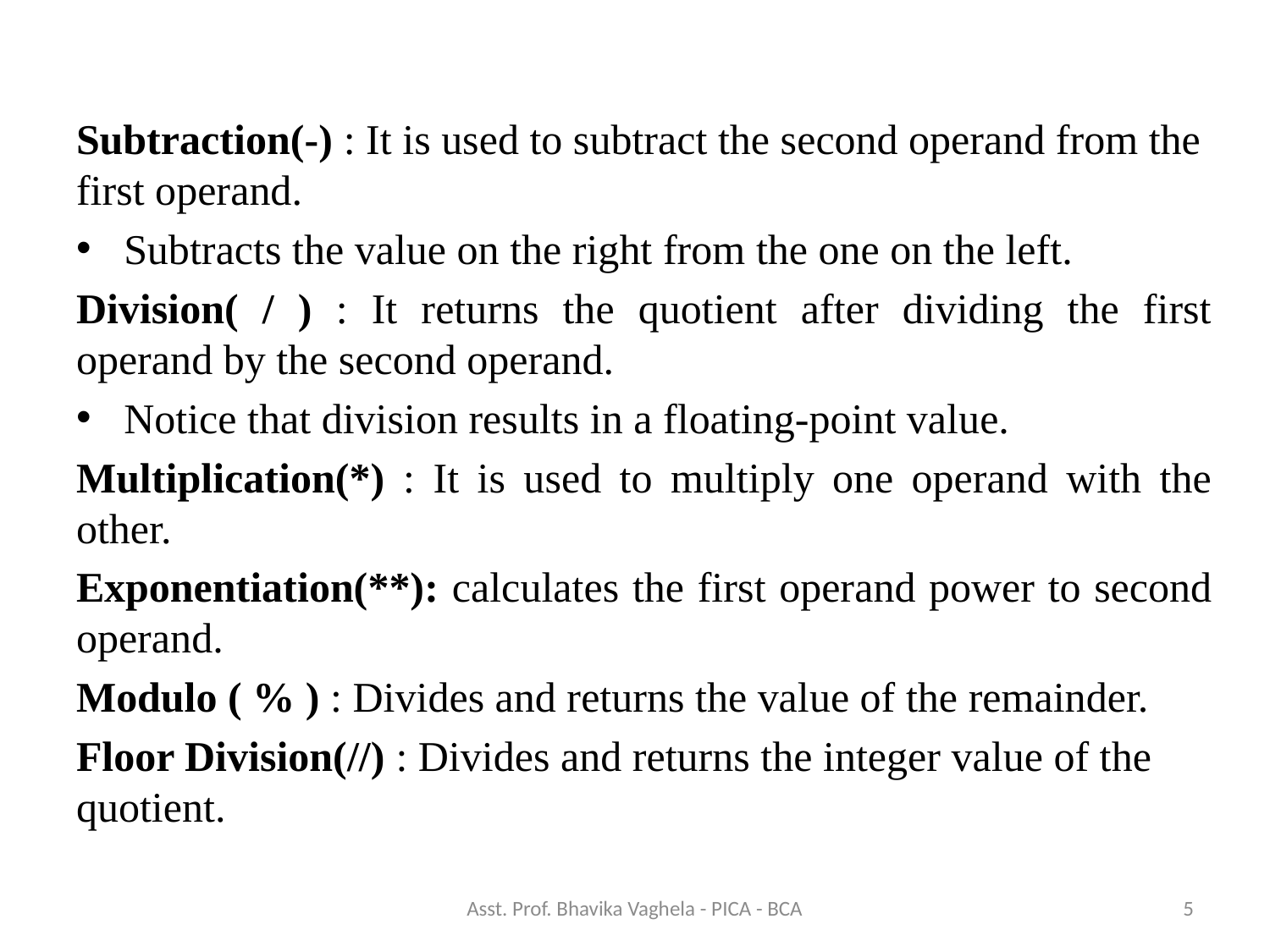

Subtraction(-) : It is used to subtract the second operand from the first operand.
Subtracts the value on the right from the one on the left.
Division( / ) : It returns the quotient after dividing the first operand by the second operand.
Notice that division results in a floating-point value.
Multiplication(*) : It is used to multiply one operand with the other.
Exponentiation(**): calculates the first operand power to second operand.
Modulo ( % ) : Divides and returns the value of the remainder.
Floor Division(//) : Divides and returns the integer value of the quotient.

Asst. Prof. Bhavika Vaghela - PICA - BCA
5